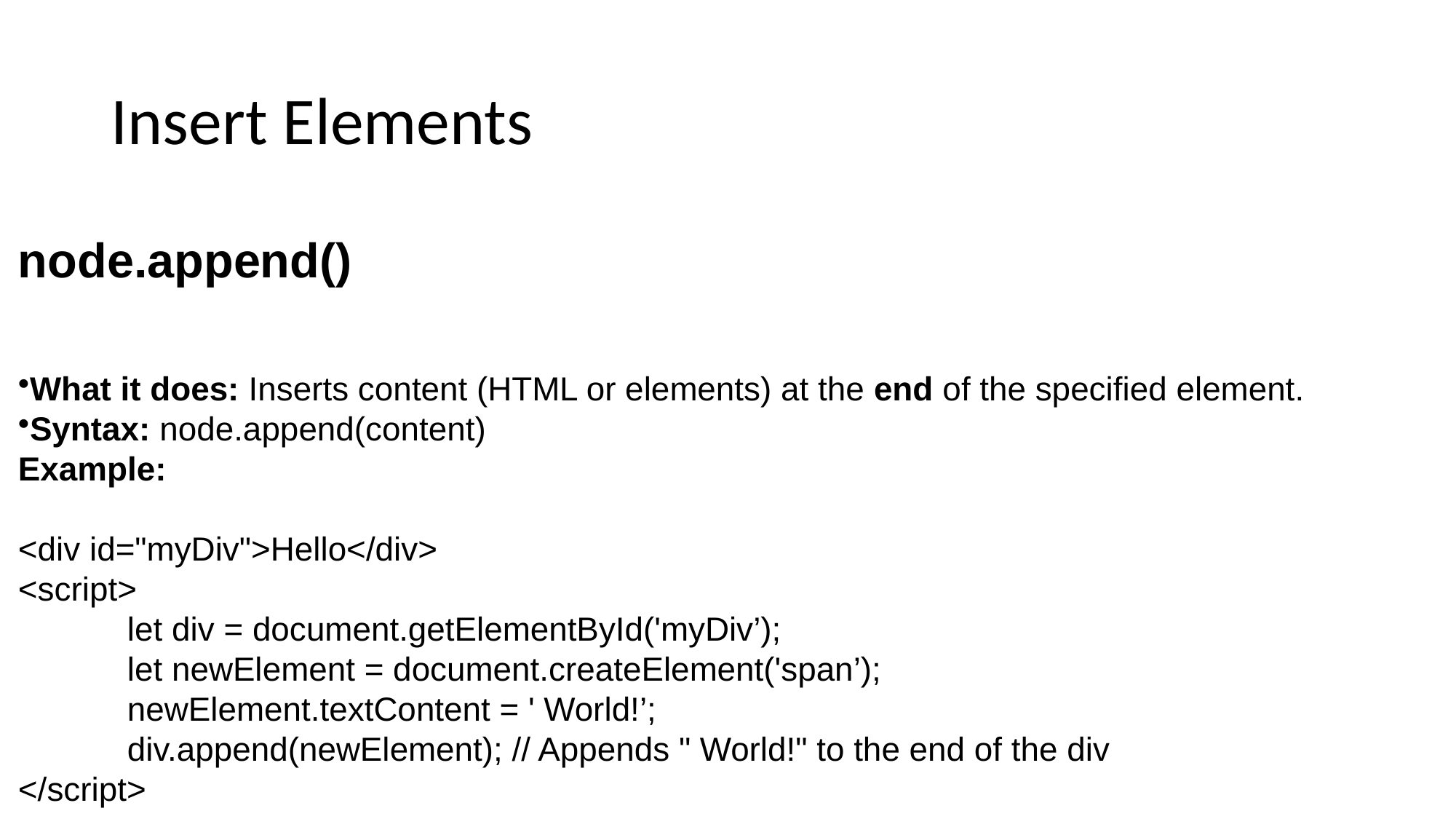

# Insert Elements
node.append()

What it does: Inserts content (HTML or elements) at the end of the specified element.
Syntax: node.append(content)
Example:

<div id="myDiv">Hello</div>
<script>
	let div = document.getElementById('myDiv’);
	let newElement = document.createElement('span’);
	newElement.textContent = ' World!’;
	div.append(newElement); // Appends " World!" to the end of the div
</script>